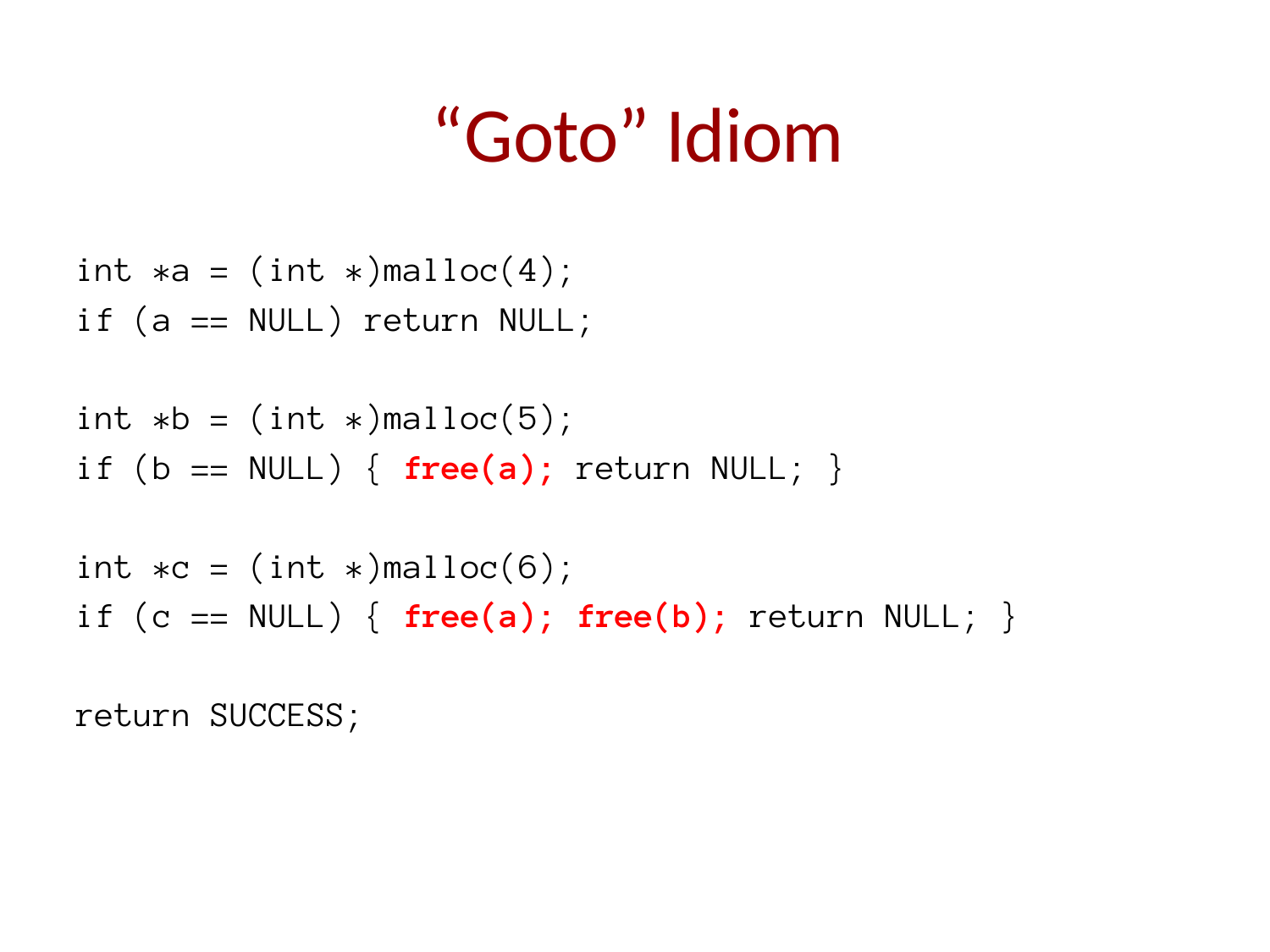

# “Goto” Idiom

int *a = (int *)malloc(4);
if (a == NULL) return NULL;

int *b = (int *)malloc(5);
if (b == NULL) { free(a); return NULL; }

int *c = (int *)malloc(6);
if (c == NULL) { free(a); free(b); return NULL; }

return SUCCESS;